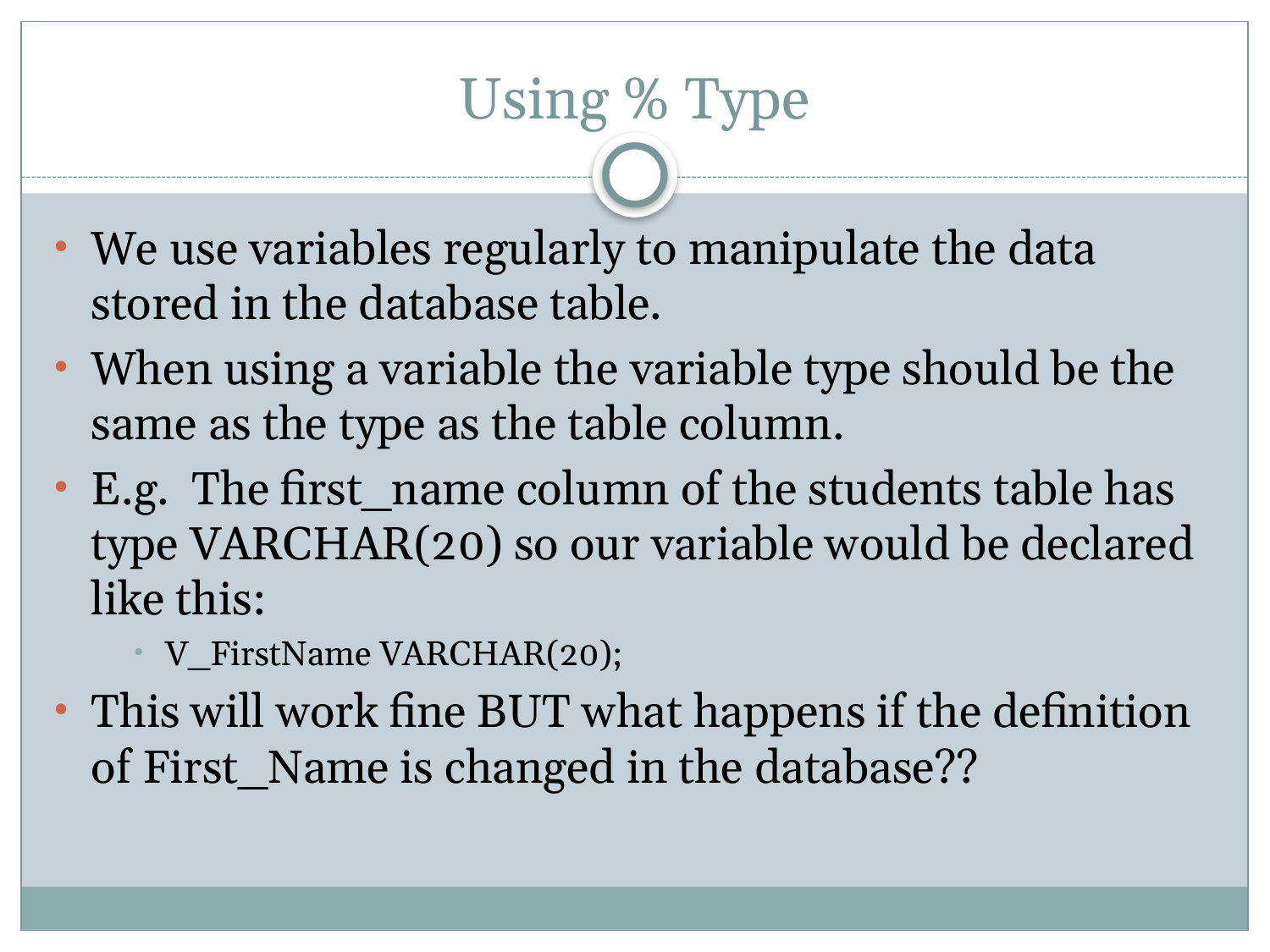

# Using % Type
We use variables regularly to manipulate the data stored in the database table.
When using a variable the variable type should be the same as the type as the table column.
E.g.  The first_name column of the students table has type VARCHAR(20) so our variable would be declared like this:
V_FirstName VARCHAR(20);
This will work fine BUT what happens if the definition of First_Name is changed in the database??